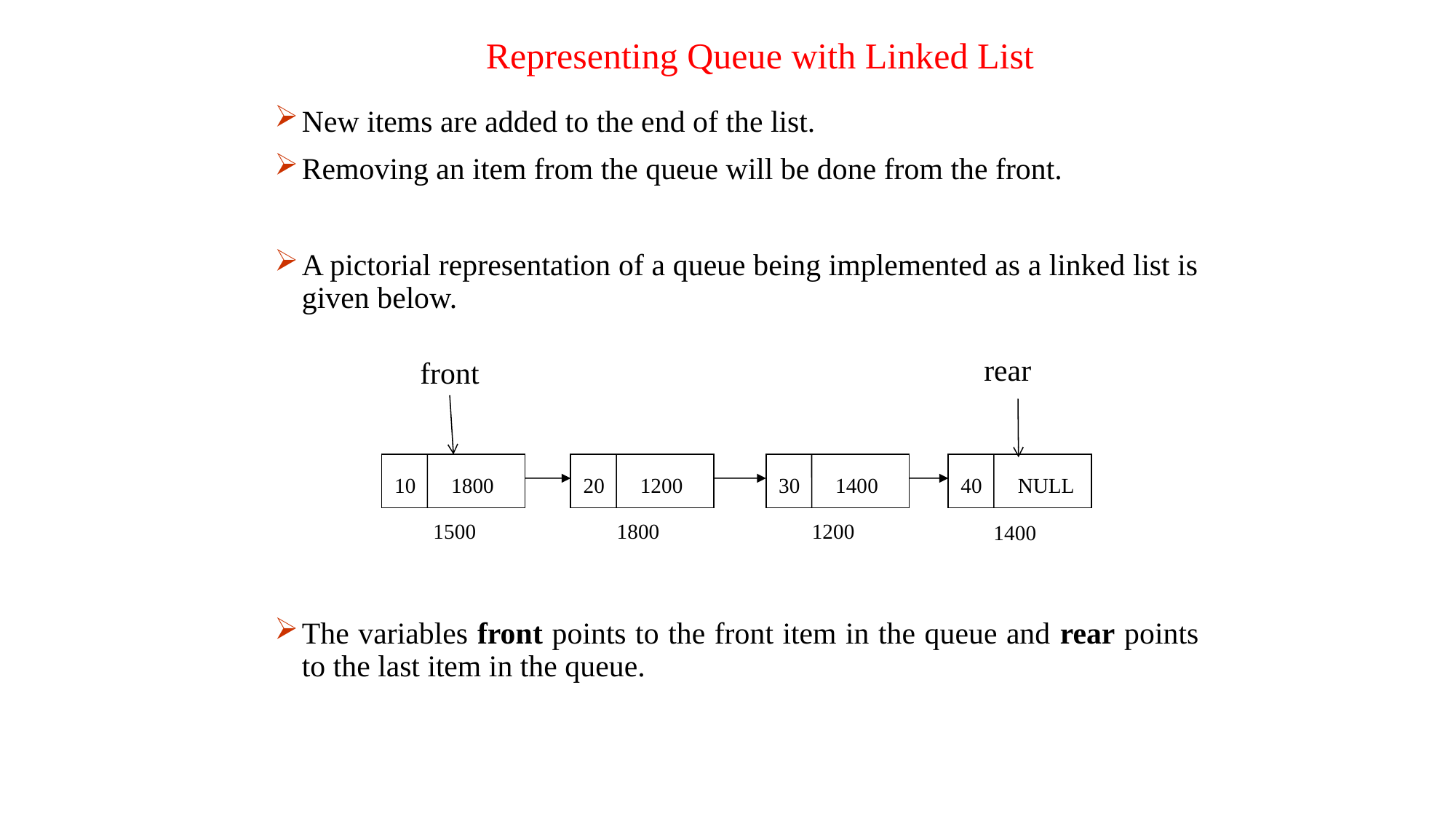

Representing Queue with Linked List
New items are added to the end of the list.
Removing an item from the queue will be done from the front.

A pictorial representation of a queue being implemented as a linked list is given below.

The variables front points to the front item in the queue and rear points to the last item in the queue.
rear
front

10
1800
20
1200
30
1400
40
NULL

1800
1200
1500
1400